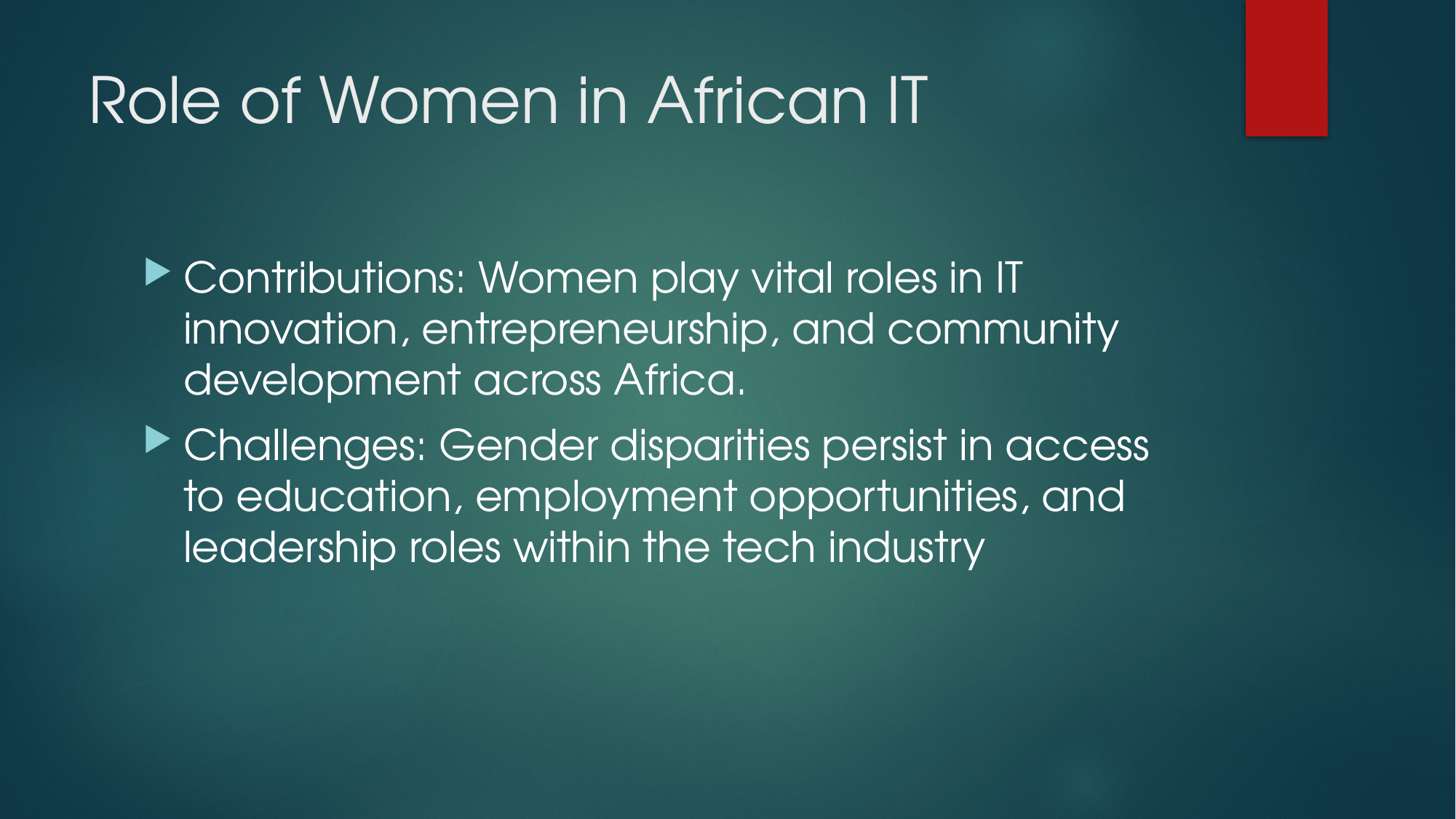

# Role of Women in African IT
Contributions: Women play vital roles in IT innovation, entrepreneurship, and community development across Africa.
Challenges: Gender disparities persist in access to education, employment opportunities, and leadership roles within the tech industry